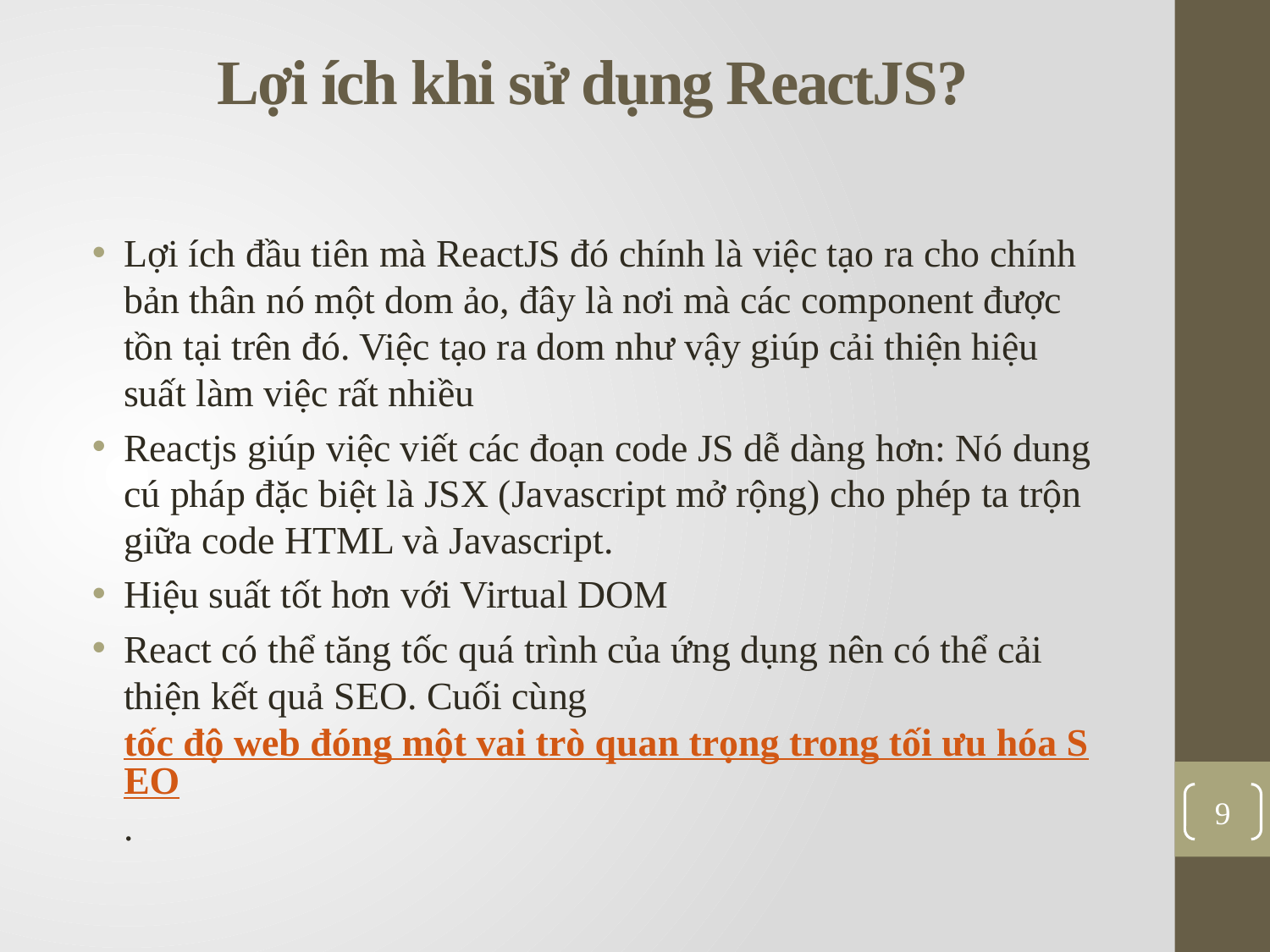

# Lợi ích khi sử dụng ReactJS?
Lợi ích đầu tiên mà ReactJS đó chính là việc tạo ra cho chính bản thân nó một dom ảo, đây là nơi mà các component được tồn tại trên đó. Việc tạo ra dom như vậy giúp cải thiện hiệu suất làm việc rất nhiều
Reactjs giúp việc viết các đoạn code JS dễ dàng hơn: Nó dung cú pháp đặc biệt là JSX (Javascript mở rộng) cho phép ta trộn giữa code HTML và Javascript.
Hiệu suất tốt hơn với Virtual DOM
React có thể tăng tốc quá trình của ứng dụng nên có thể cải thiện kết quả SEO. Cuối cùng tốc độ web đóng một vai trò quan trọng trong tối ưu hóa SEO.
9